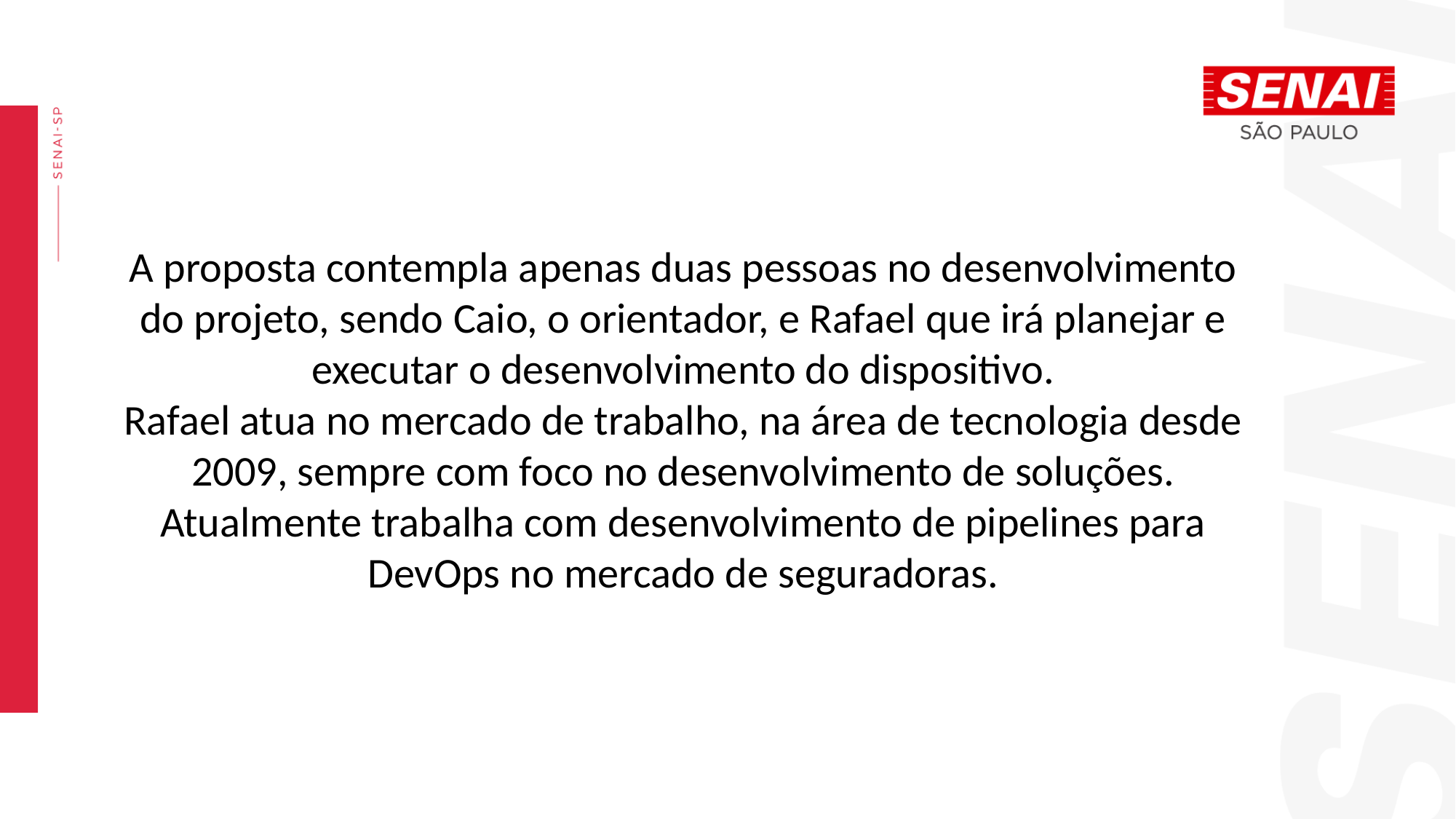

A proposta contempla apenas duas pessoas no desenvolvimento do projeto, sendo Caio, o orientador, e Rafael que irá planejar e executar o desenvolvimento do dispositivo.
Rafael atua no mercado de trabalho, na área de tecnologia desde 2009, sempre com foco no desenvolvimento de soluções.
Atualmente trabalha com desenvolvimento de pipelines para DevOps no mercado de seguradoras.